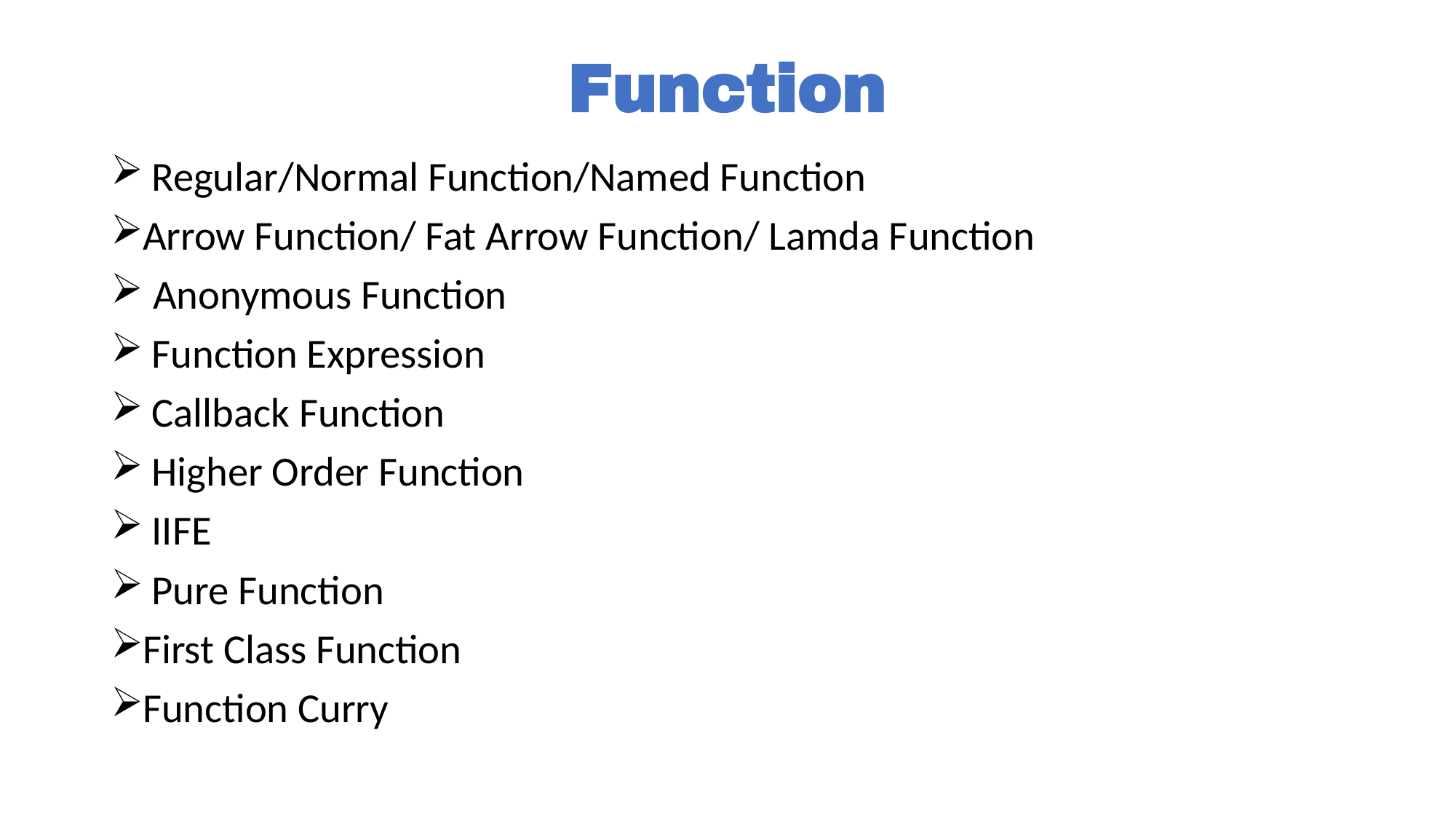

# Function
 Regular/Normal Function/Named Function
Arrow Function/ Fat Arrow Function/ Lamda Function
 Anonymous Function
 Function Expression
 Callback Function
 Higher Order Function
 IIFE
 Pure Function
First Class Function
Function Curry